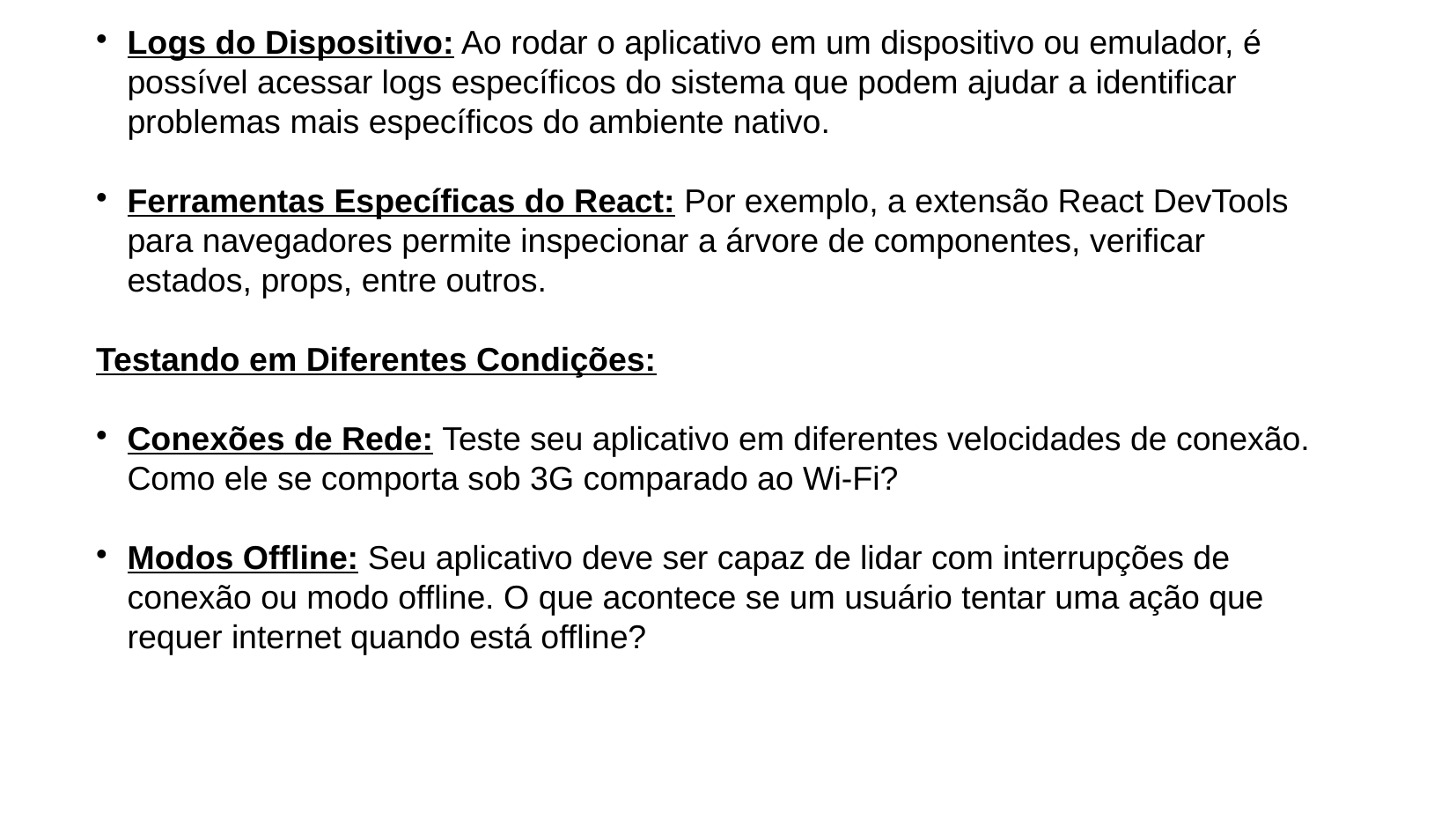

Logs do Dispositivo: Ao rodar o aplicativo em um dispositivo ou emulador, é possível acessar logs específicos do sistema que podem ajudar a identificar problemas mais específicos do ambiente nativo.

Ferramentas Específicas do React: Por exemplo, a extensão React DevTools para navegadores permite inspecionar a árvore de componentes, verificar estados, props, entre outros.

Testando em Diferentes Condições:

Conexões de Rede: Teste seu aplicativo em diferentes velocidades de conexão. Como ele se comporta sob 3G comparado ao Wi-Fi?

Modos Offline: Seu aplicativo deve ser capaz de lidar com interrupções de conexão ou modo offline. O que acontece se um usuário tentar uma ação que requer internet quando está offline?